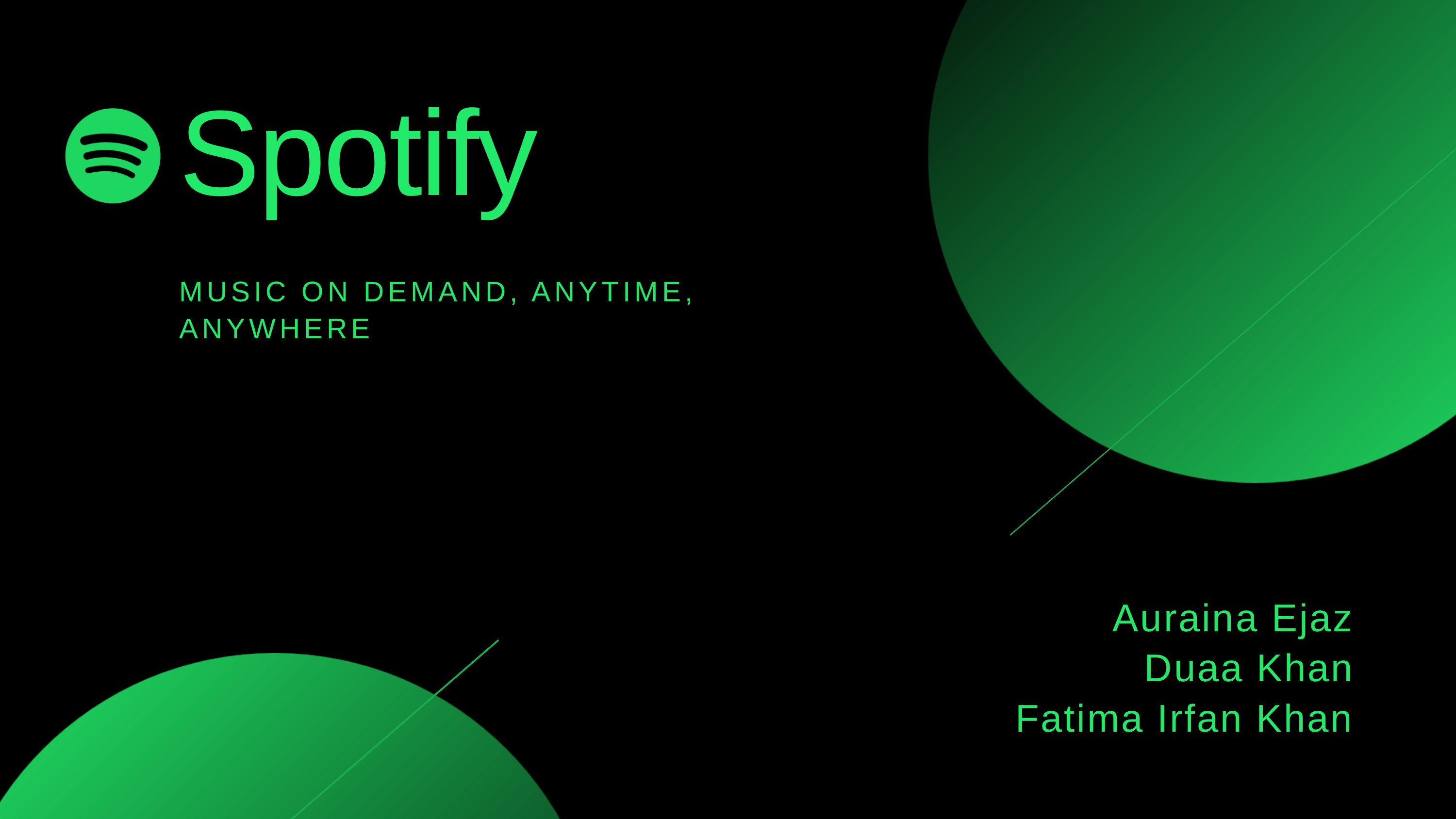

Spotify
MUSIC ON DEMAND, ANYTIME, ANYWHERE

Auraina Ejaz
Duaa Khan
Fatima Irfan Khan